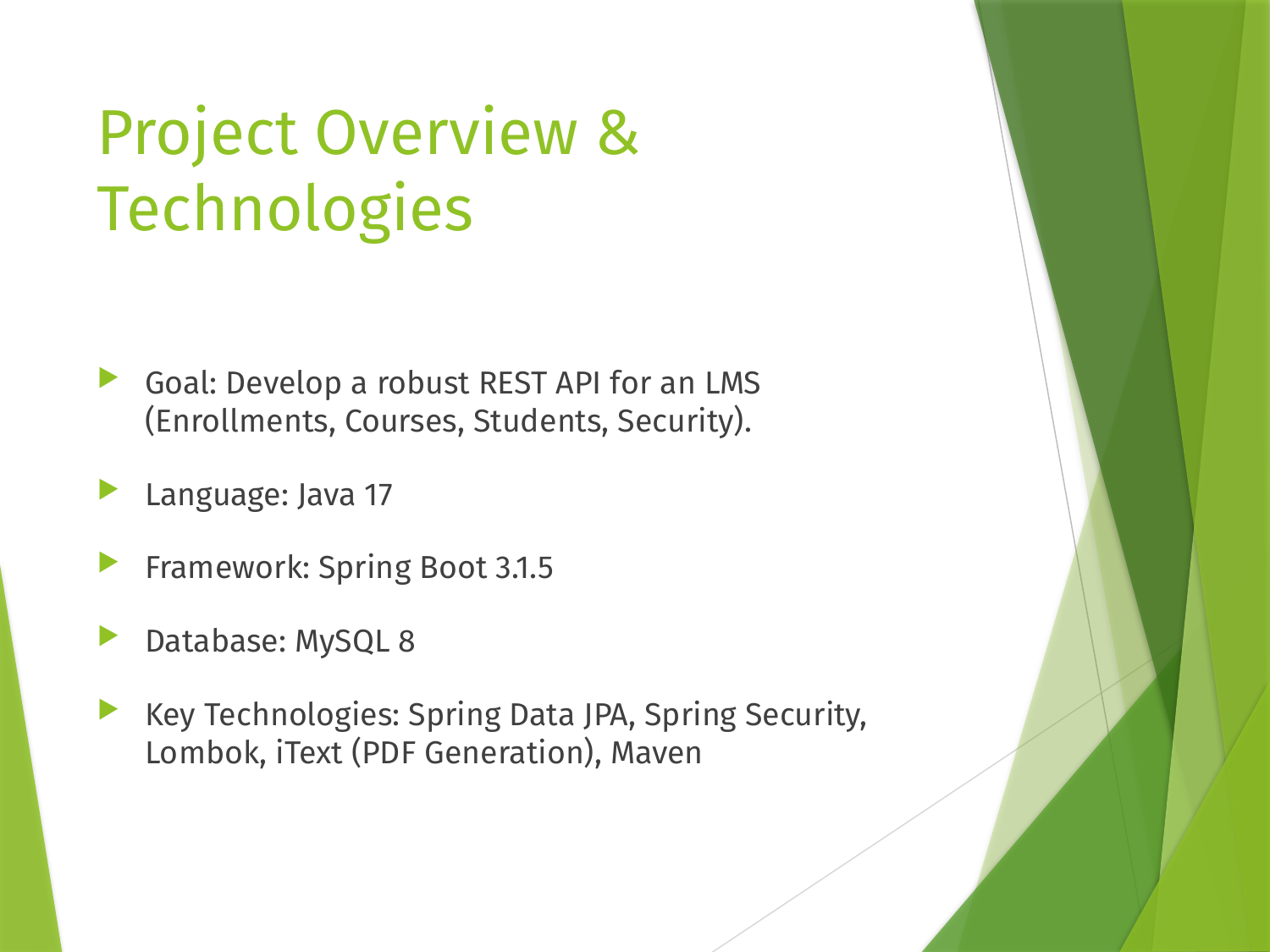

# Project Overview & Technologies

Goal: Develop a robust REST API for an LMS (Enrollments, Courses, Students, Security).
Language: Java 17
Framework: Spring Boot 3.1.5
Database: MySQL 8
Key Technologies: Spring Data JPA, Spring Security, Lombok, iText (PDF Generation), Maven